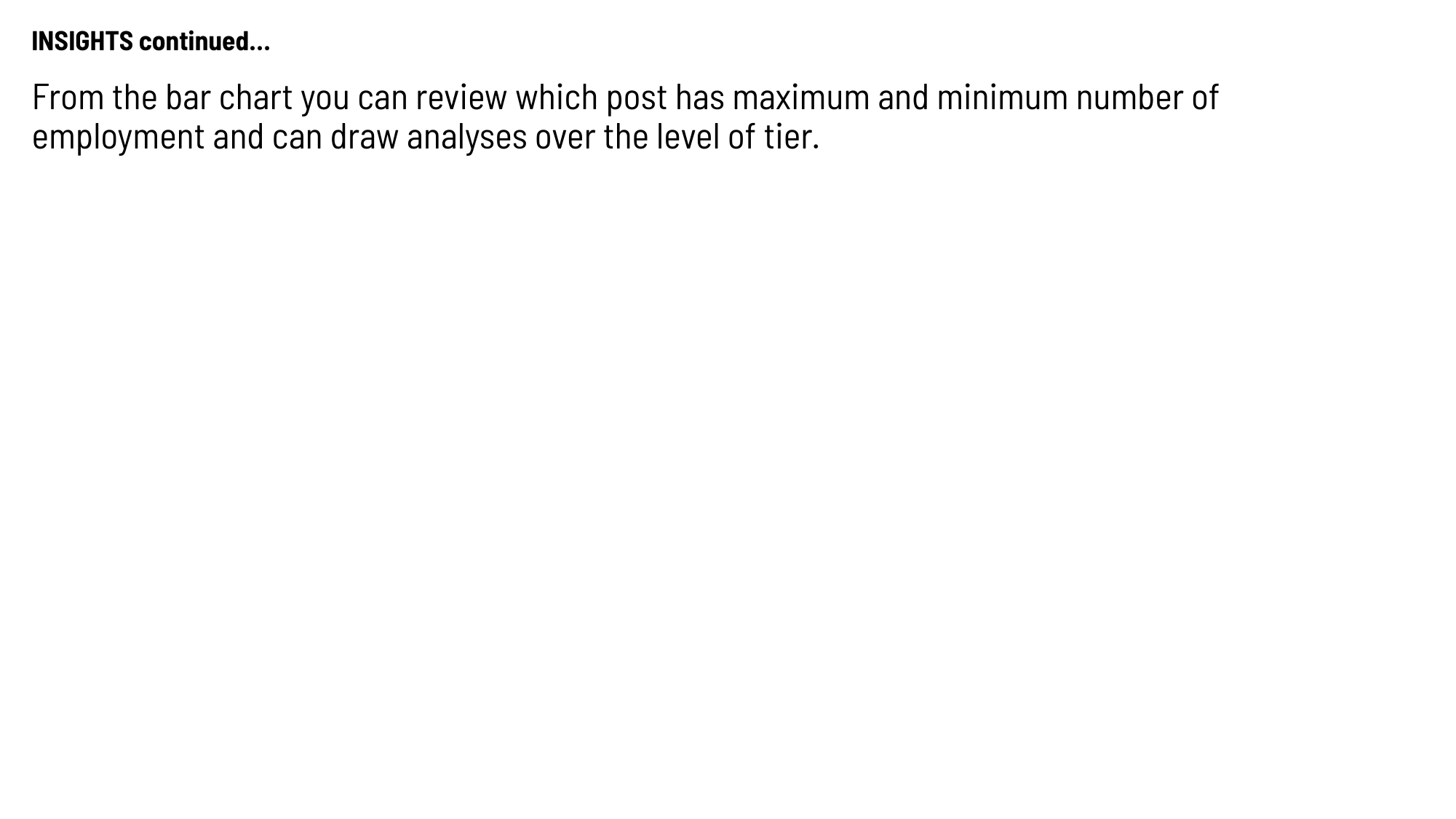

INSIGHTS continued…
From the bar chart you can review which post has maximum and minimum number of employment and can draw analyses over the level of tier.